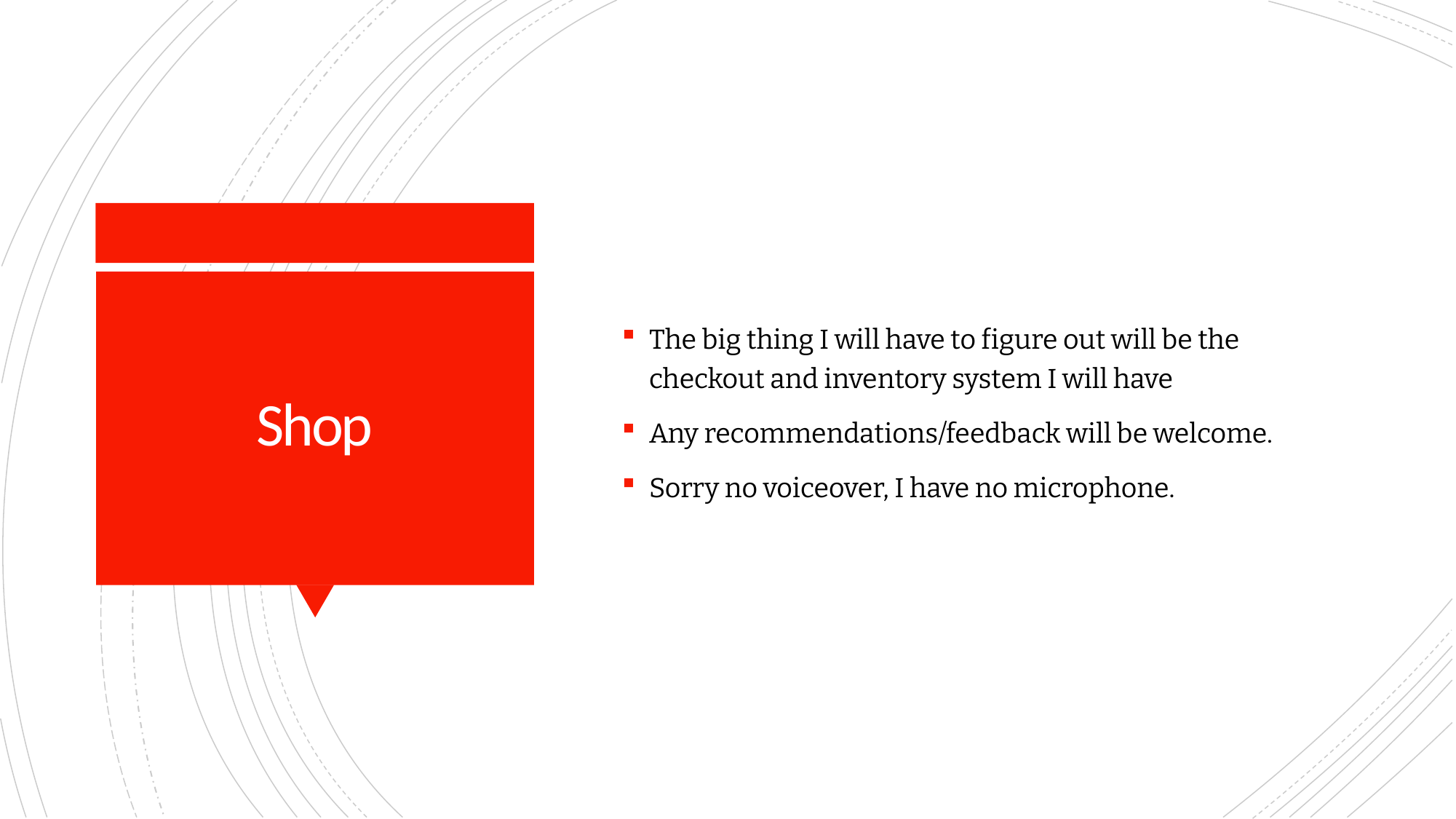

The big thing I will have to figure out will be the checkout and inventory system I will have
Any recommendations/feedback will be welcome.
Sorry no voiceover, I have no microphone.
# Shop